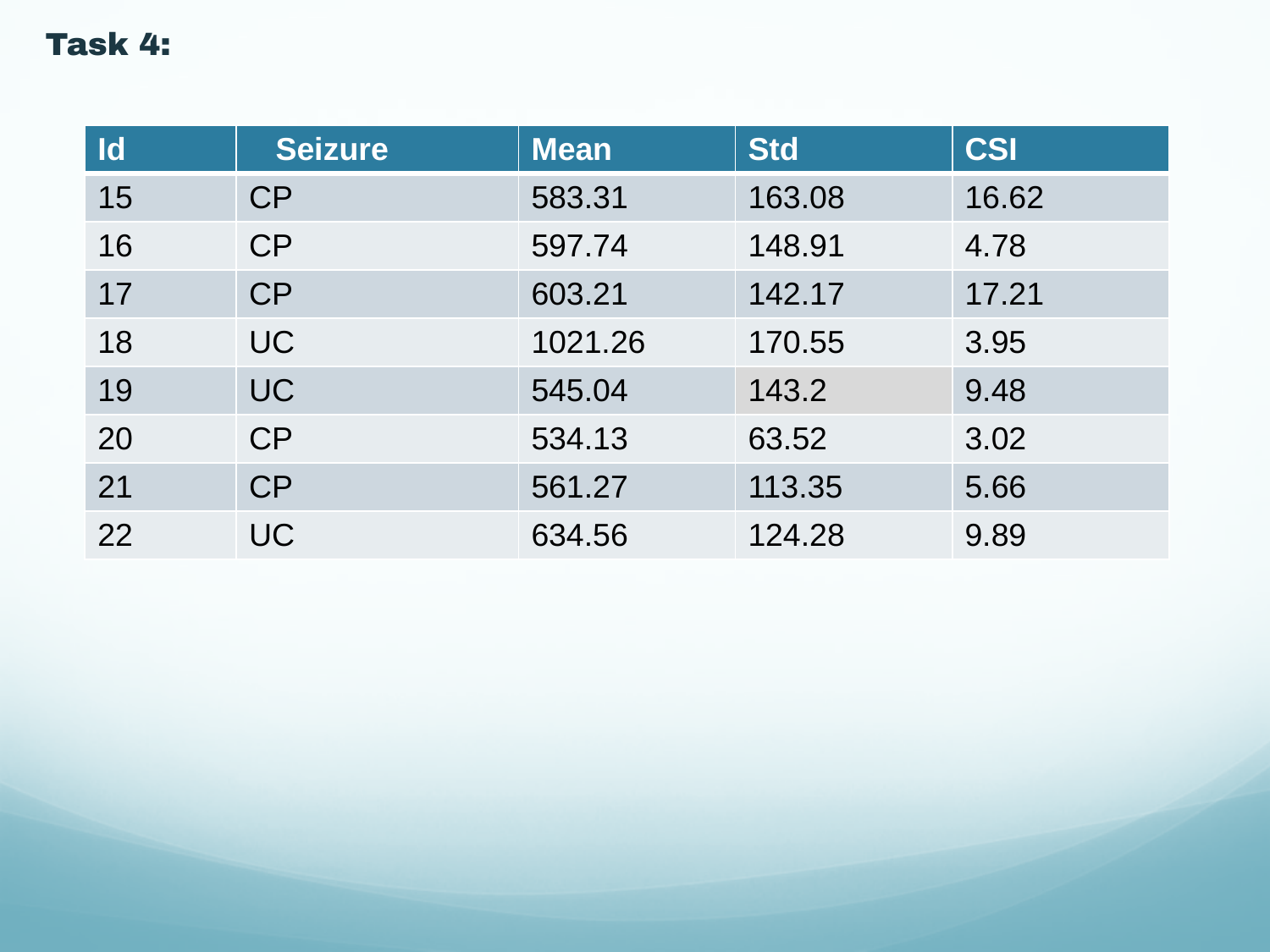

Task 4:
| Id | Seizure | Mean | Std | CSI |
| --- | --- | --- | --- | --- |
| 15 | CP | 583.31 | 163.08 | 16.62 |
| 16 | CP | 597.74 | 148.91 | 4.78 |
| 17 | CP | 603.21 | 142.17 | 17.21 |
| 18 | UC | 1021.26 | 170.55 | 3.95 |
| 19 | UC | 545.04 | 143.2 | 9.48 |
| 20 | CP | 534.13 | 63.52 | 3.02 |
| 21 | CP | 561.27 | 113.35 | 5.66 |
| 22 | UC | 634.56 | 124.28 | 9.89 |